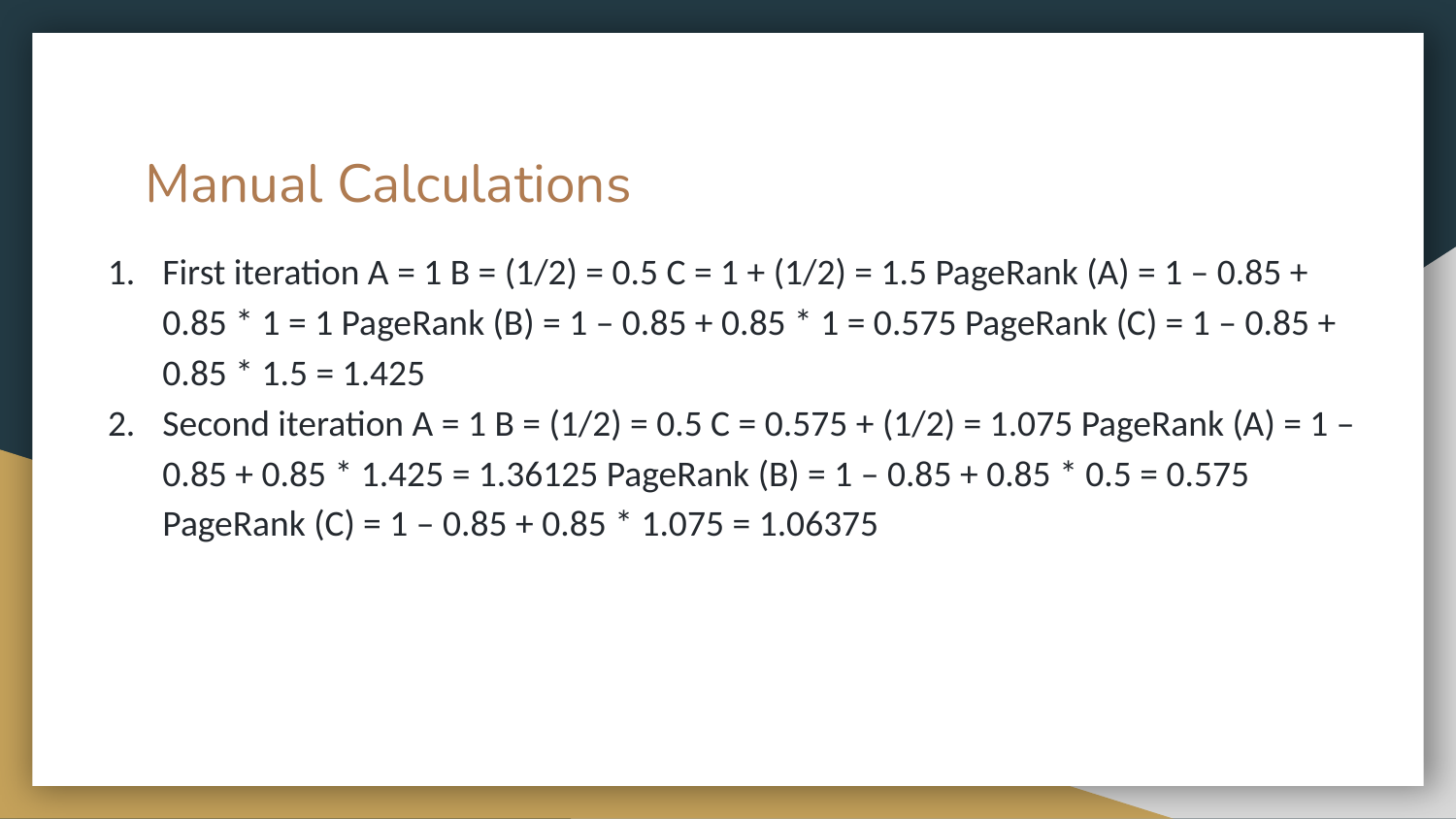

# Manual Calculations
First iteration A = 1 B = (1/2) = 0.5 C = 1 + (1/2) = 1.5 PageRank (A) = 1 – 0.85 + 0.85 * 1 = 1 PageRank (B) = 1 – 0.85 + 0.85 * 1 = 0.575 PageRank (C) = 1 – 0.85 + 0.85 * 1.5 = 1.425
Second iteration A = 1 B = (1/2) = 0.5 C = 0.575 + (1/2) = 1.075 PageRank (A) = 1 – 0.85 + 0.85 * 1.425 = 1.36125 PageRank (B) = 1 – 0.85 + 0.85 * 0.5 = 0.575 PageRank (C) = 1 – 0.85 + 0.85 * 1.075 = 1.06375